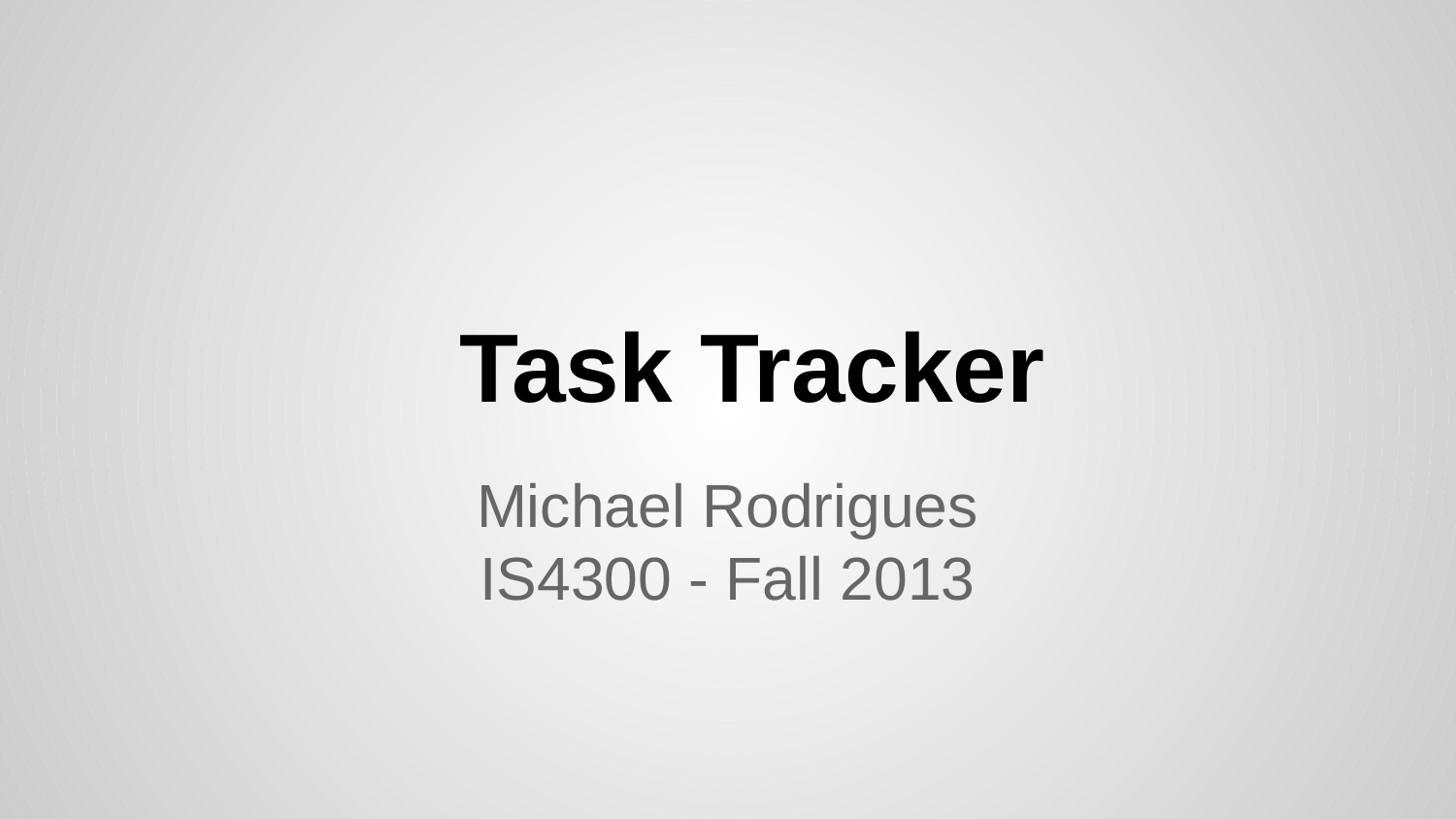

# Task Tracker
Michael Rodrigues
IS4300 - Fall 2013